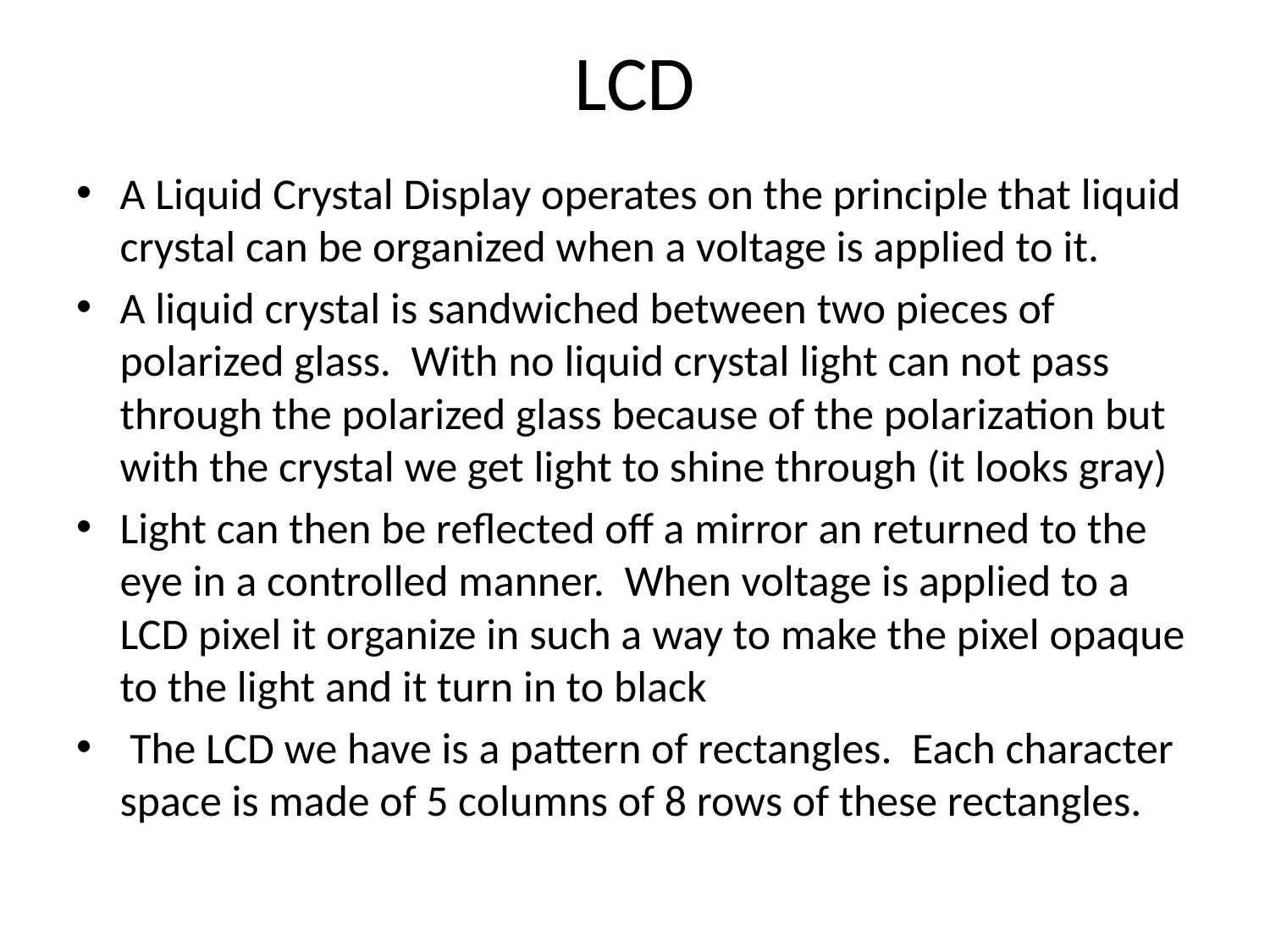

# LCD
A Liquid Crystal Display operates on the principle that liquid crystal can be organized when a voltage is applied to it.
A liquid crystal is sandwiched between two pieces of polarized glass.  With no liquid crystal light can not pass through the polarized glass because of the polarization but with the crystal we get light to shine through (it looks gray)
Light can then be reflected off a mirror an returned to the eye in a controlled manner.  When voltage is applied to a LCD pixel it organize in such a way to make the pixel opaque to the light and it turn in to black
 The LCD we have is a pattern of rectangles.  Each character space is made of 5 columns of 8 rows of these rectangles.